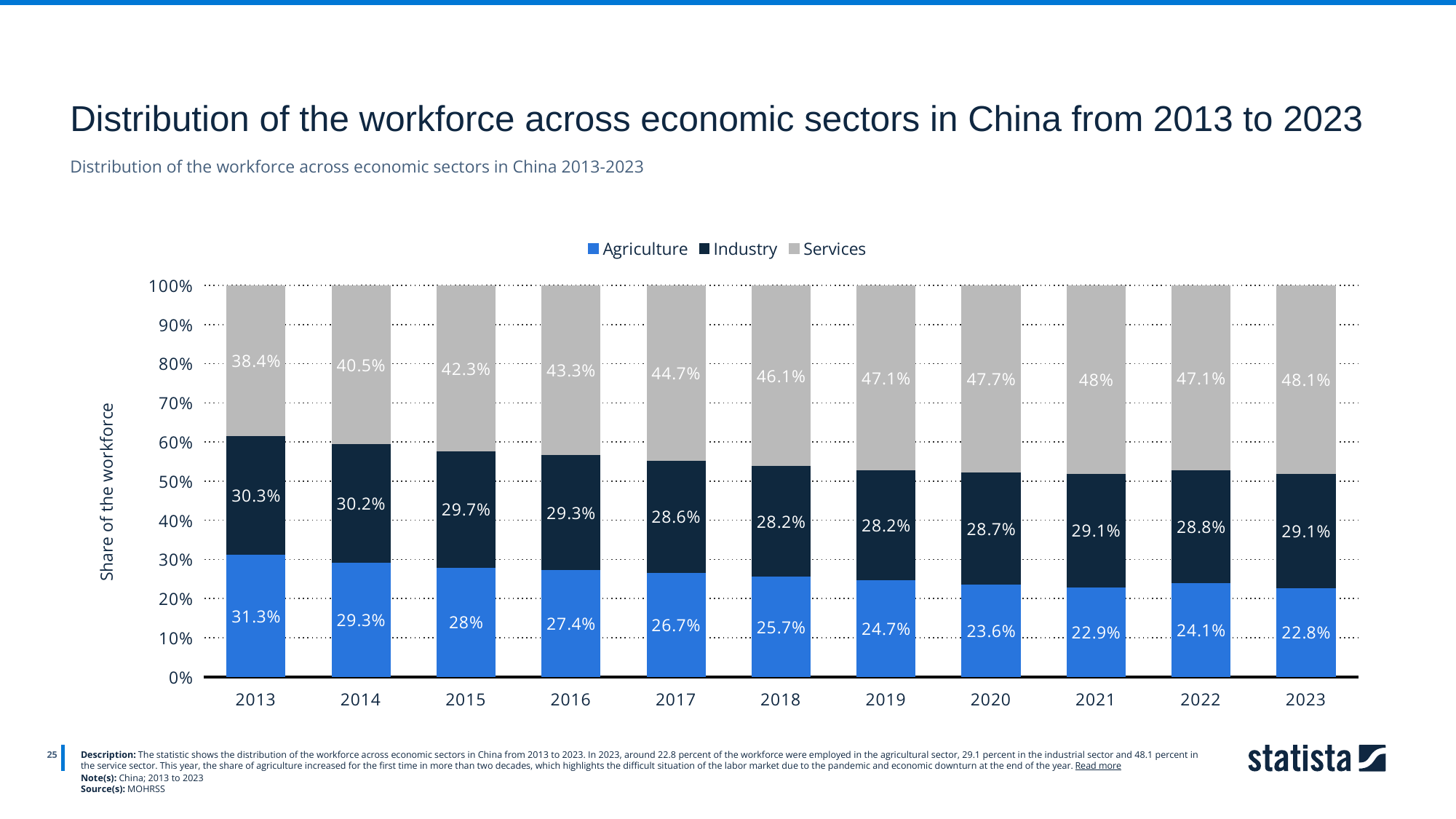

Distribution of the workforce across economic sectors in China from 2013 to 2023
Distribution of the workforce across economic sectors in China 2013-2023

### Chart

| Category | Agriculture | Industry | Services |
|---|---|---|---|
| 2013 | 0.313 | 0.303 | 0.384 |
| 2014 | 0.293 | 0.302 | 0.405 |
| 2015 | 0.28 | 0.297 | 0.423 |
| 2016 | 0.274 | 0.293 | 0.433 |
| 2017 | 0.267 | 0.286 | 0.447 |
| 2018 | 0.257 | 0.282 | 0.461 |
| 2019 | 0.247 | 0.282 | 0.471 |
| 2020 | 0.236 | 0.287 | 0.477 |
| 2021 | 0.229 | 0.291 | 0.48 |
| 2022 | 0.241 | 0.288 | 0.471 |
| 2023 | 0.228 | 0.291 | 0.481 |
25
Description: The statistic shows the distribution of the workforce across economic sectors in China from 2013 to 2023. In 2023, around 22.8 percent of the workforce were employed in the agricultural sector, 29.1 percent in the industrial sector and 48.1 percent in the service sector. This year, the share of agriculture increased for the first time in more than two decades, which highlights the difficult situation of the labor market due to the pandemic and economic downturn at the end of the year. Read more
Note(s): China; 2013 to 2023
Source(s): MOHRSS